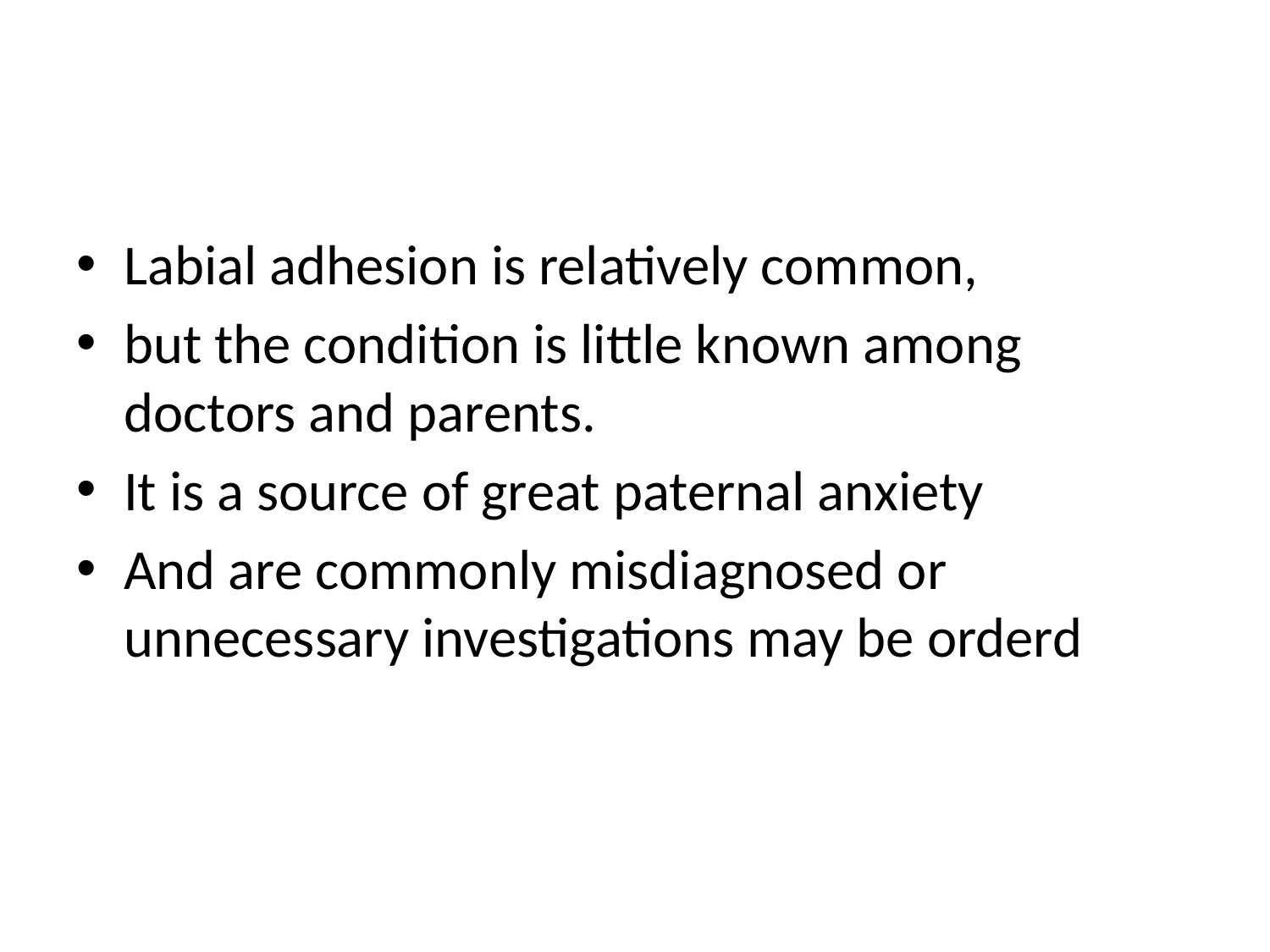

#
Labial adhesion is relatively common,
but the condition is little known among doctors and parents.
It is a source of great paternal anxiety
And are commonly misdiagnosed or unnecessary investigations may be orderd